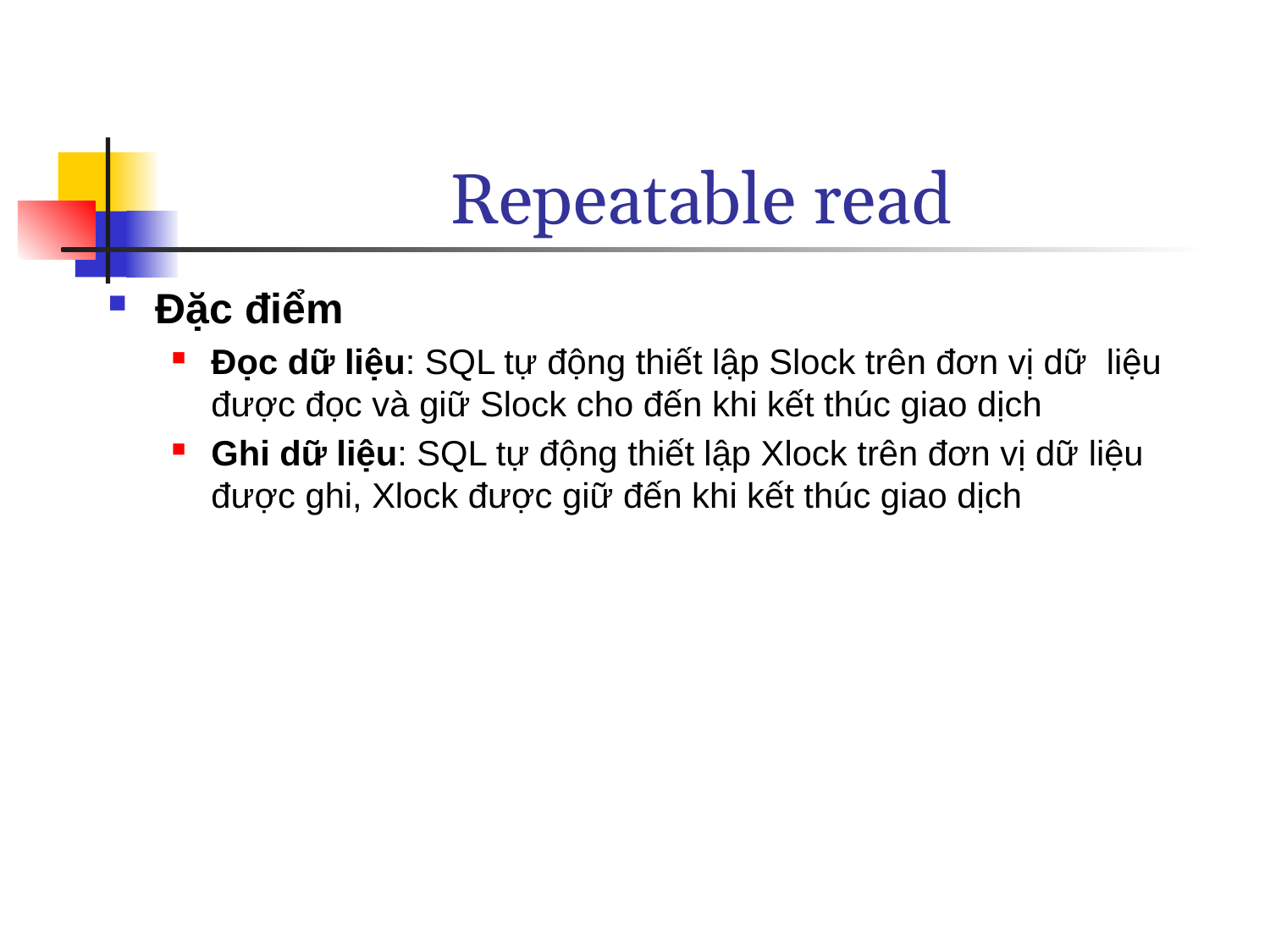

# Repeatable read
Đặc điểm
Đọc dữ liệu: SQL tự động thiết lập Slock trên đơn vị dữ  liệu được đọc và giữ Slock cho đến khi kết thúc giao dịch
Ghi dữ liệu: SQL tự động thiết lập Xlock trên đơn vị dữ liệu được ghi, Xlock được giữ đến khi kết thúc giao dịch